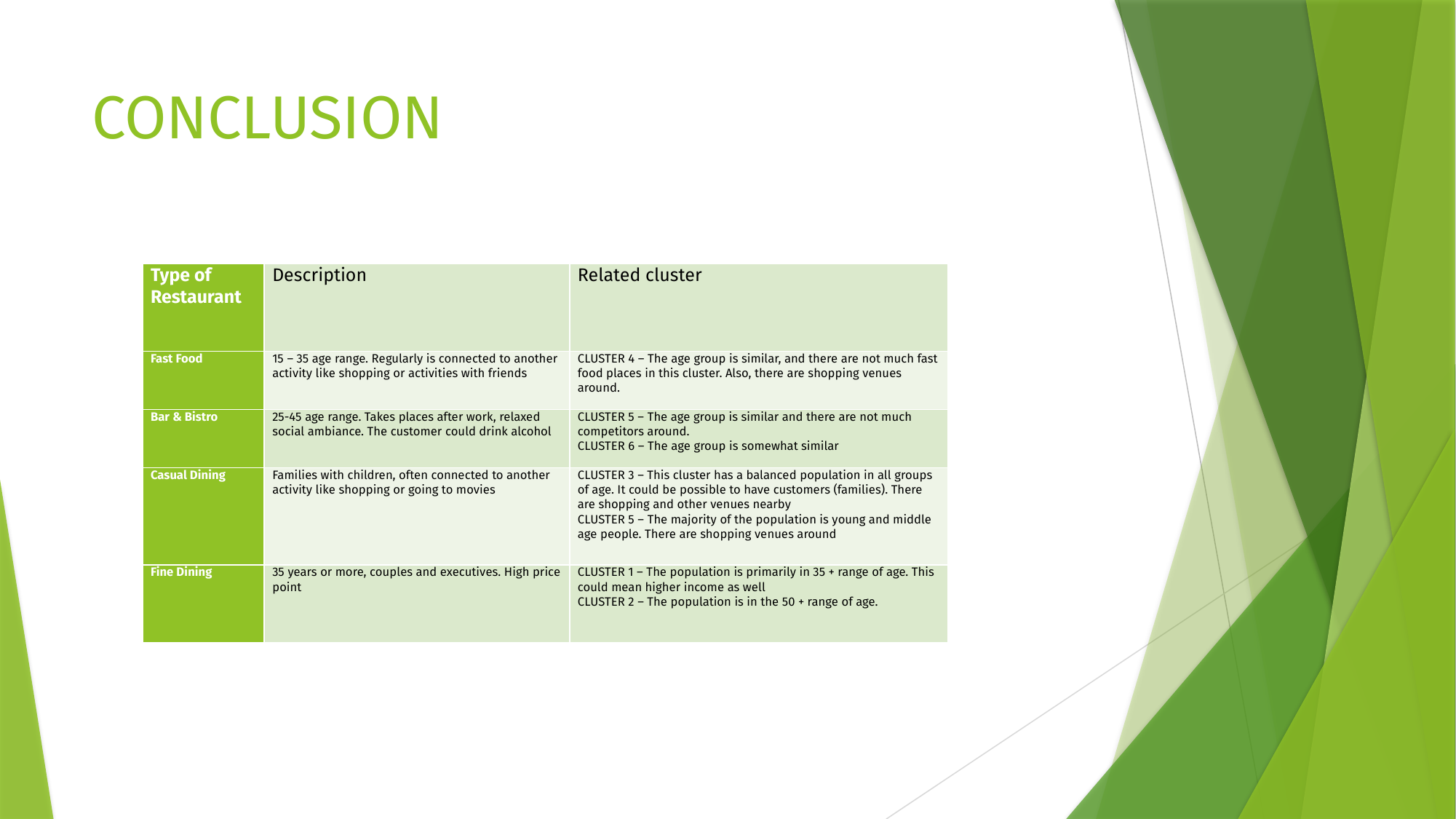

# CONCLUSION
| Type of Restaurant | Description | Related cluster |
| --- | --- | --- |
| Fast Food | 15 – 35 age range. Regularly is connected to another activity like shopping or activities with friends | CLUSTER 4 – The age group is similar, and there are not much fast food places in this cluster. Also, there are shopping venues around. |
| Bar & Bistro | 25-45 age range. Takes places after work, relaxed social ambiance. The customer could drink alcohol | CLUSTER 5 – The age group is similar and there are not much competitors around. CLUSTER 6 – The age group is somewhat similar |
| Casual Dining | Families with children, often connected to another activity like shopping or going to movies | CLUSTER 3 – This cluster has a balanced population in all groups of age. It could be possible to have customers (families). There are shopping and other venues nearby CLUSTER 5 – The majority of the population is young and middle age people. There are shopping venues around |
| Fine Dining | 35 years or more, couples and executives. High price point | CLUSTER 1 – The population is primarily in 35 + range of age. This could mean higher income as well CLUSTER 2 – The population is in the 50 + range of age. |